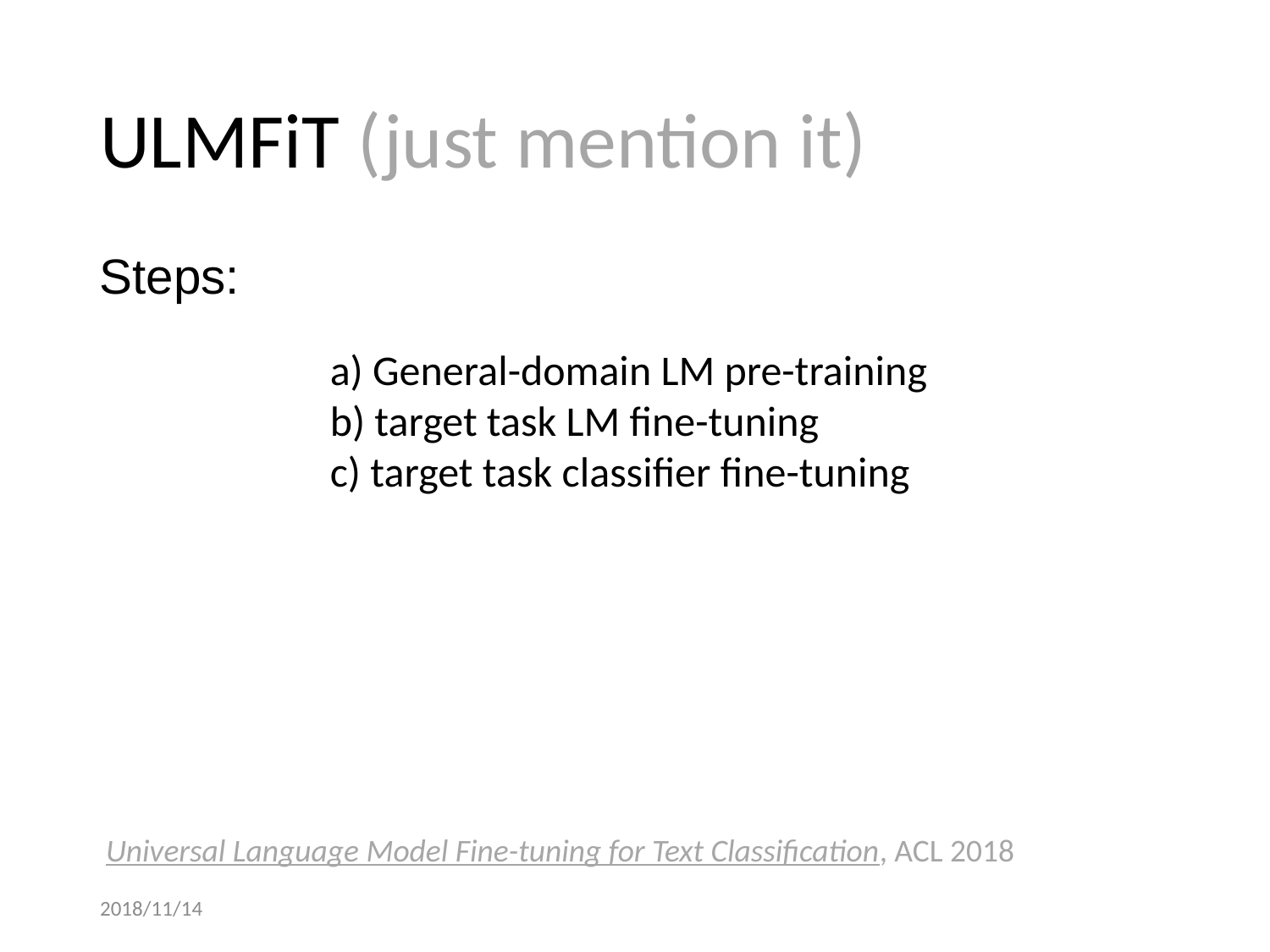

# ULMFiT (just mention it)
Steps:
a) General-domain LM pre-training
b) target task LM fine-tuning
c) target task classifier fine-tuning
Universal Language Model Fine-tuning for Text Classification, ACL 2018
2018/11/14